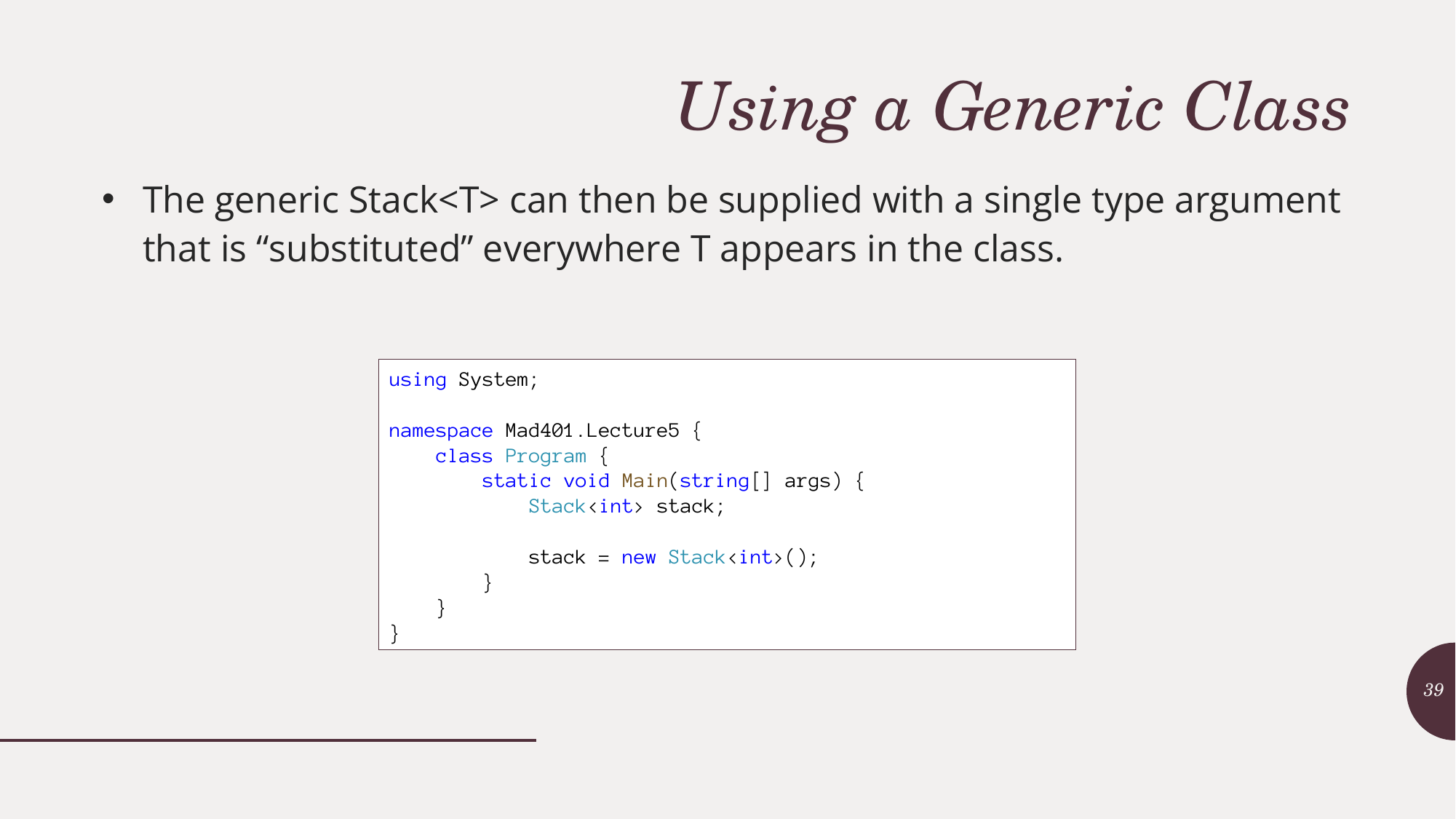

# Using a Generic Class
The generic Stack<T> can then be supplied with a single type argument that is “substituted” everywhere T appears in the class.

using System;

namespace Mad401.Lecture5 {
    class Program {
        static void Main(string[] args) {
            Stack<int> stack;

            stack = new Stack<int>();
        }
    }
}
39